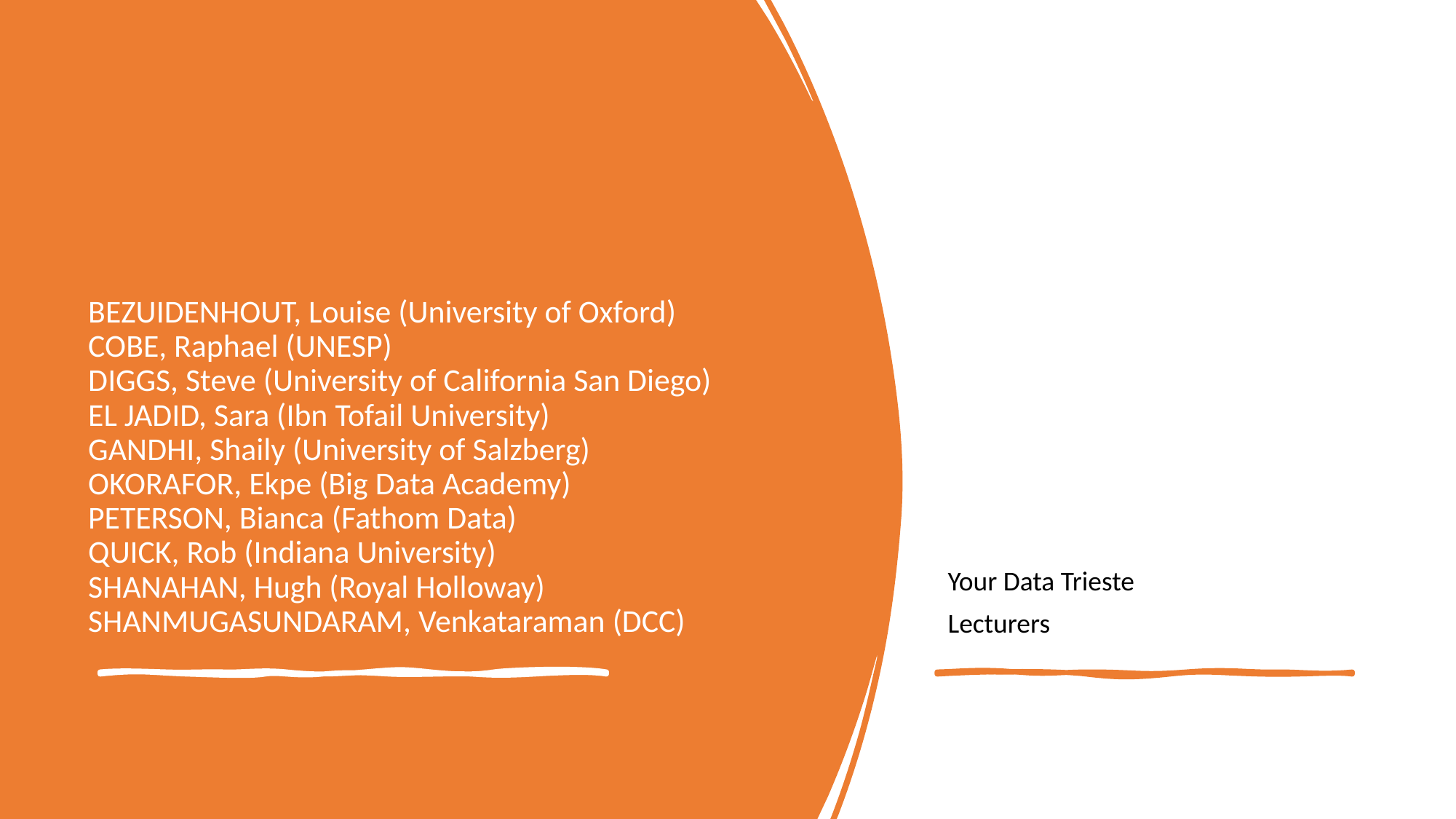

Your Data Trieste
Lecturers
# BEZUIDENHOUT, Louise (University of Oxford) COBE, Raphael (UNESP) DIGGS, Steve (University of California San Diego) EL JADID, Sara (Ibn Tofail University) GANDHI, Shaily (University of Salzberg) OKORAFOR, Ekpe (Big Data Academy) PETERSON, Bianca (Fathom Data) QUICK, Rob (Indiana University) SHANAHAN, Hugh (Royal Holloway) SHANMUGASUNDARAM, Venkataraman (DCC)